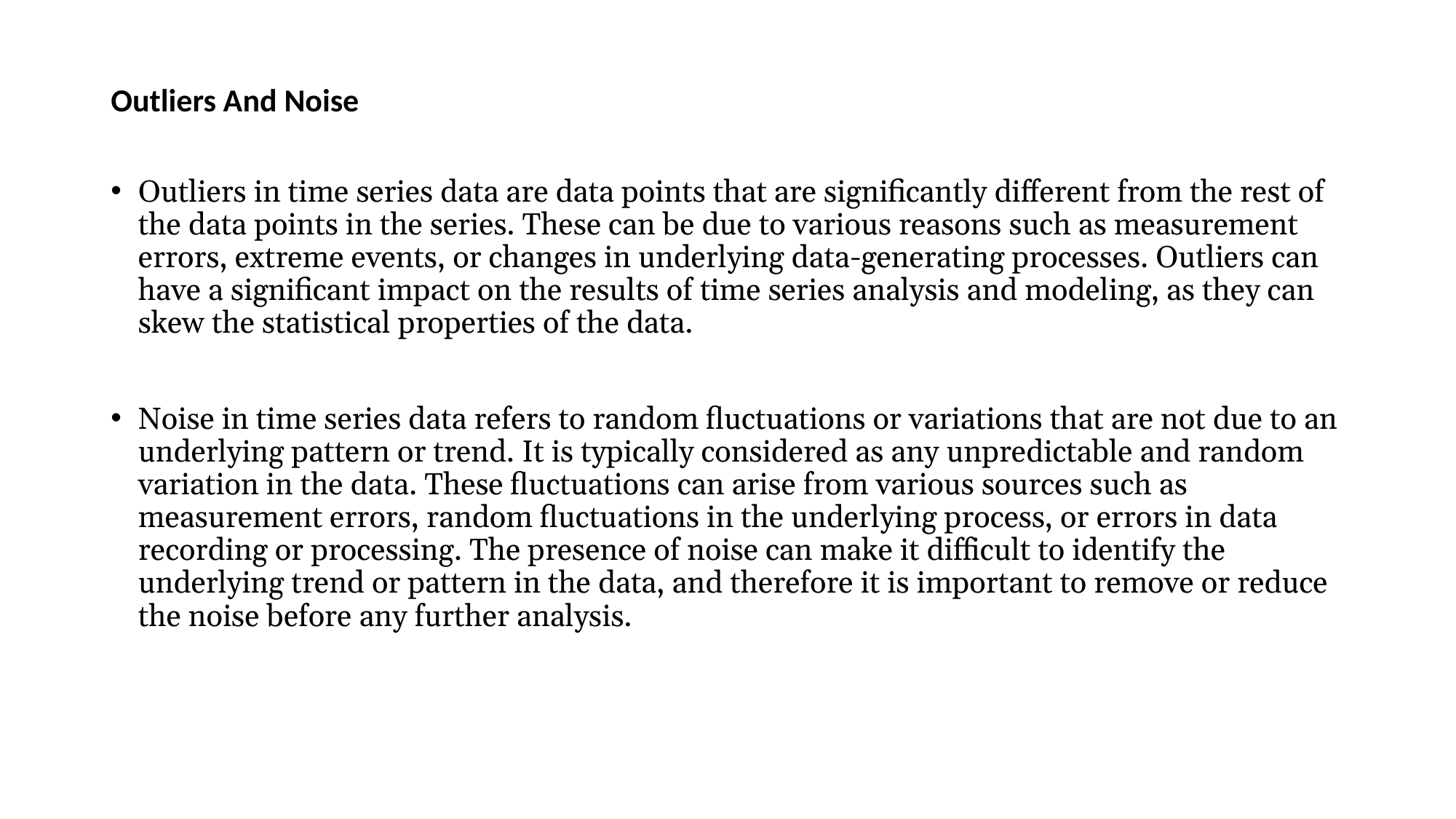

# Outliers And Noise
Outliers in time series data are data points that are significantly different from the rest of the data points in the series. These can be due to various reasons such as measurement errors, extreme events, or changes in underlying data-generating processes. Outliers can have a significant impact on the results of time series analysis and modeling, as they can skew the statistical properties of the data.

Noise in time series data refers to random fluctuations or variations that are not due to an underlying pattern or trend. It is typically considered as any unpredictable and random variation in the data. These fluctuations can arise from various sources such as measurement errors, random fluctuations in the underlying process, or errors in data recording or processing. The presence of noise can make it difficult to identify the underlying trend or pattern in the data, and therefore it is important to remove or reduce the noise before any further analysis.